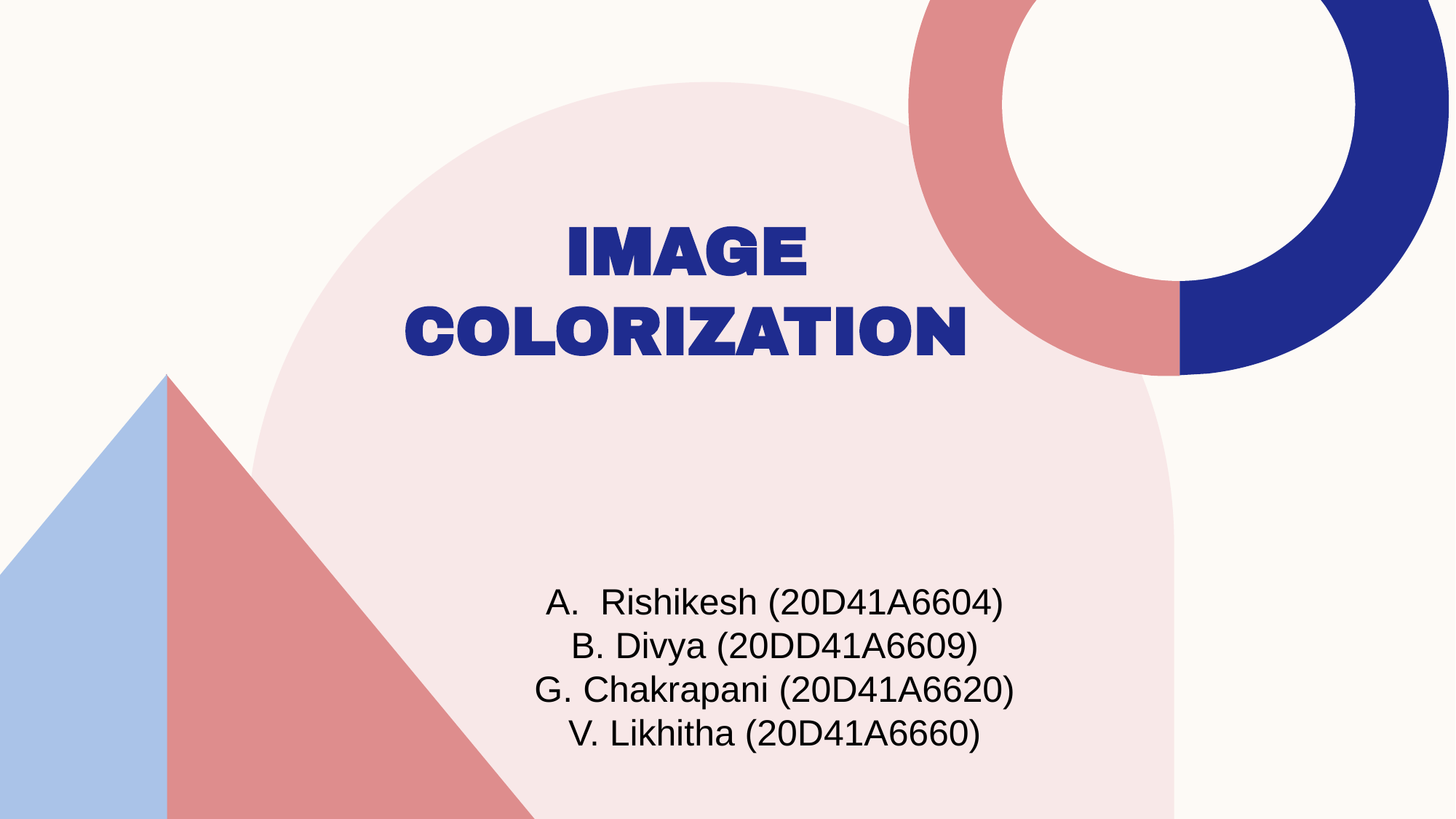

# Image Colorization
Rishikesh (20D41A6604)
B. Divya (20DD41A6609)
G. Chakrapani (20D41A6620)
V. Likhitha (20D41A6660)